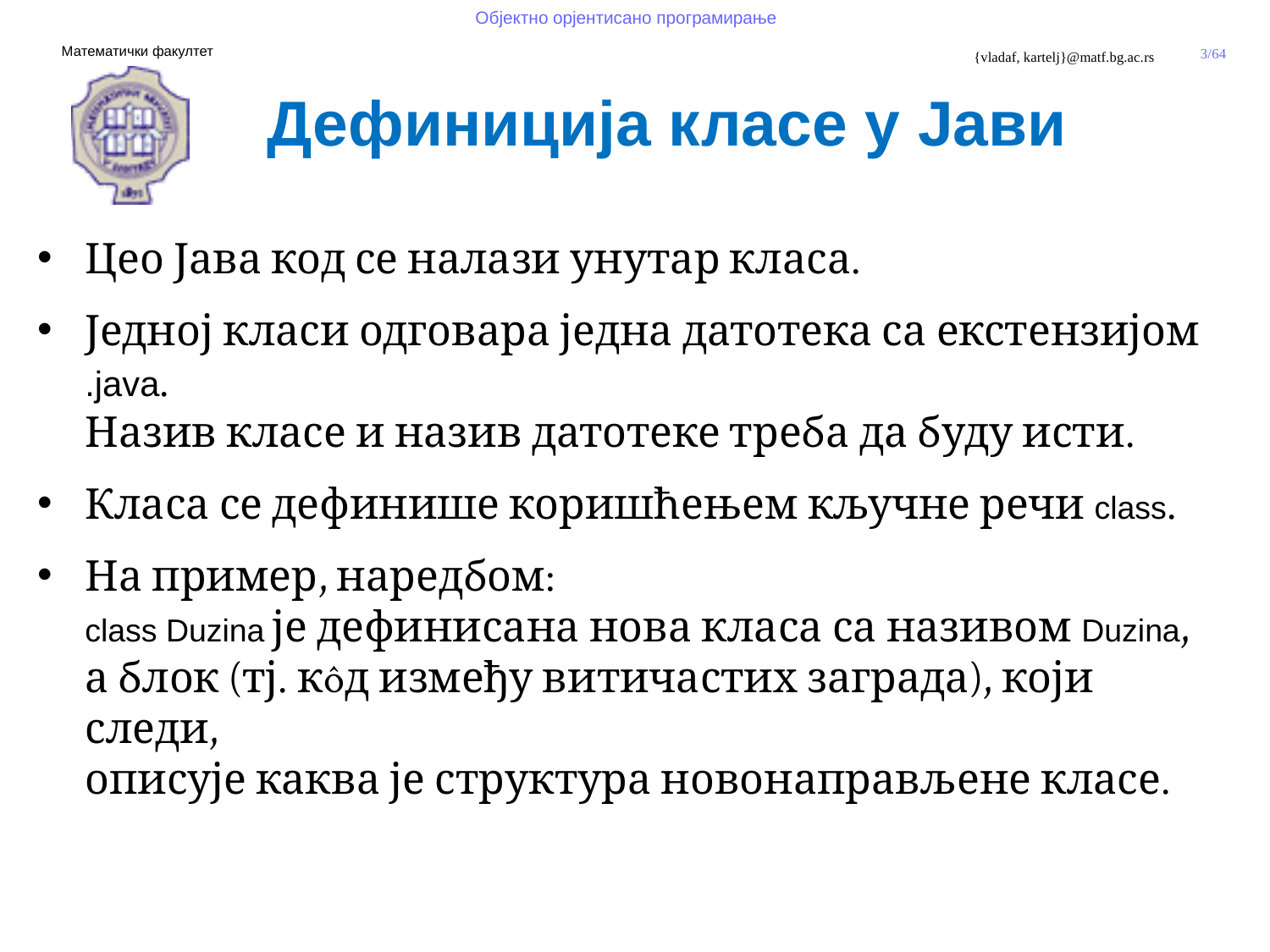

Дефиниција класе у Јави
Цео Јава код се налази унутар класа.
Једној класи одговара једна датотека са екстензијом .java.
Назив класе и назив датотеке треба да буду исти.
Класа се дефинише коришћењем кључне речи class.
На пример, наредбом:
class Duzina је дефинисана нова класа са називом Duzina,
а блок (тј. кôд између витичастих заграда), који следи,
описује каква је структура новонаправљене класе.